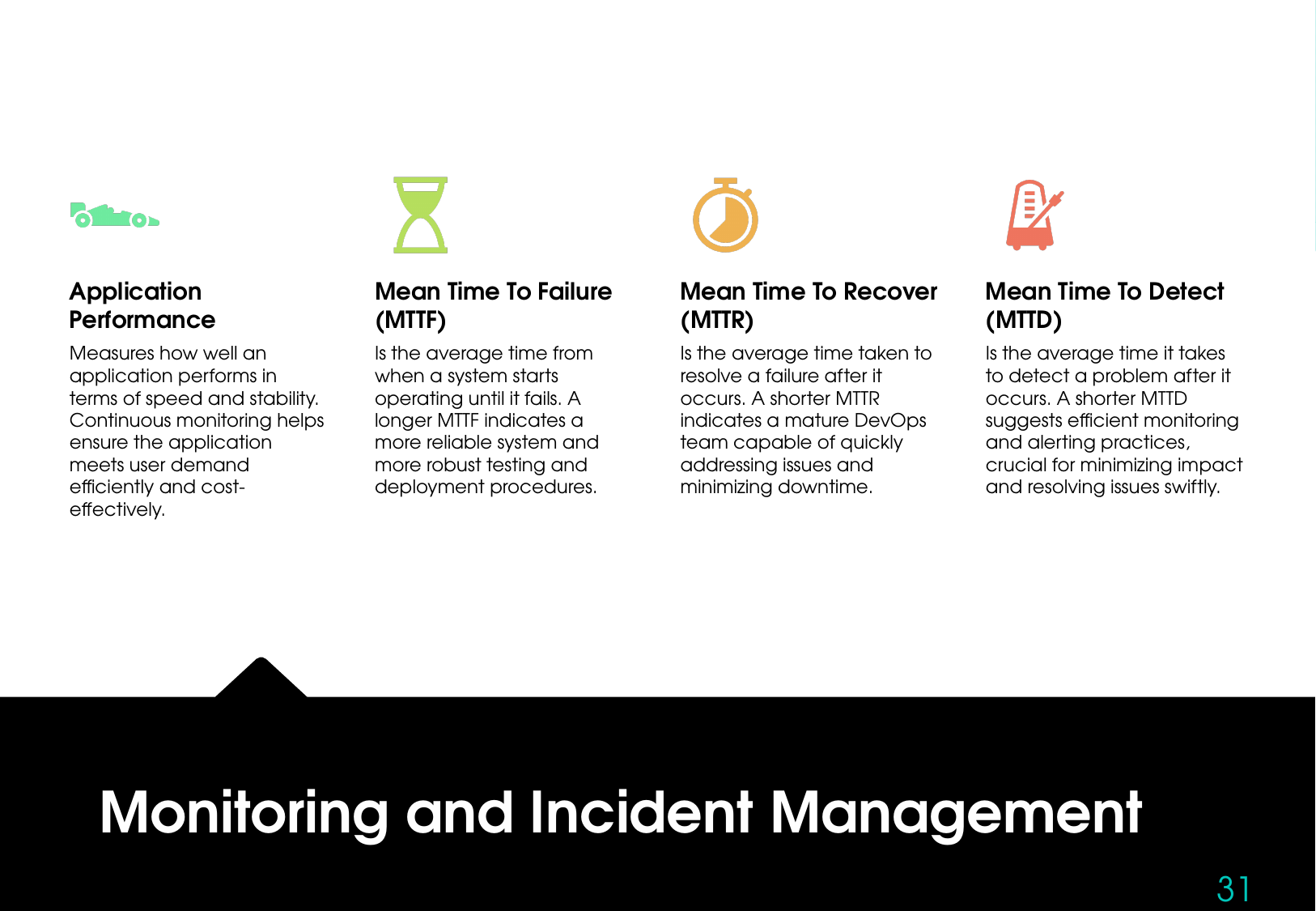

Application Performance
Measures how well an application performs in terms of speed and stability. Continuous monitoring helps ensure the application meets user demand efficiently and cost-effectively.
Mean Time To Failure (MTTF)
Is the average time from when a system starts operating until it fails. A longer MTTF indicates a more reliable system and more robust testing and deployment procedures.
Mean Time To Recover (MTTR)
Is the average time taken to resolve a failure after it occurs. A shorter MTTR indicates a mature DevOps team capable of quickly addressing issues and minimizing downtime.
Mean Time To Detect (MTTD)
Is the average time it takes to detect a problem after it occurs. A shorter MTTD suggests efficient monitoring and alerting practices, crucial for minimizing impact and resolving issues swiftly.

# Monitoring and Incident Management
31